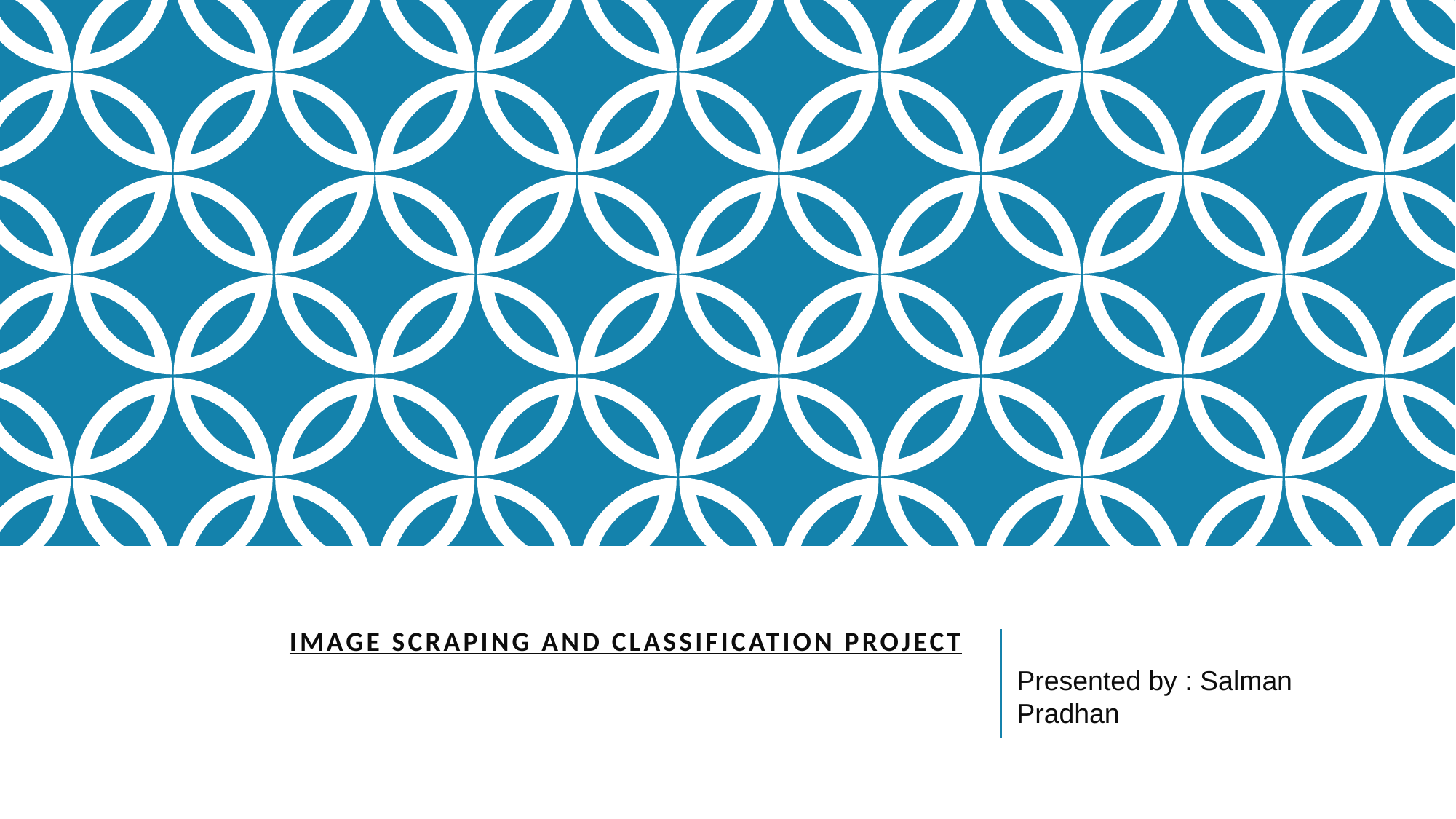

# Image Scraping and Classification Project
                                             Presented by : Salman Pradhan